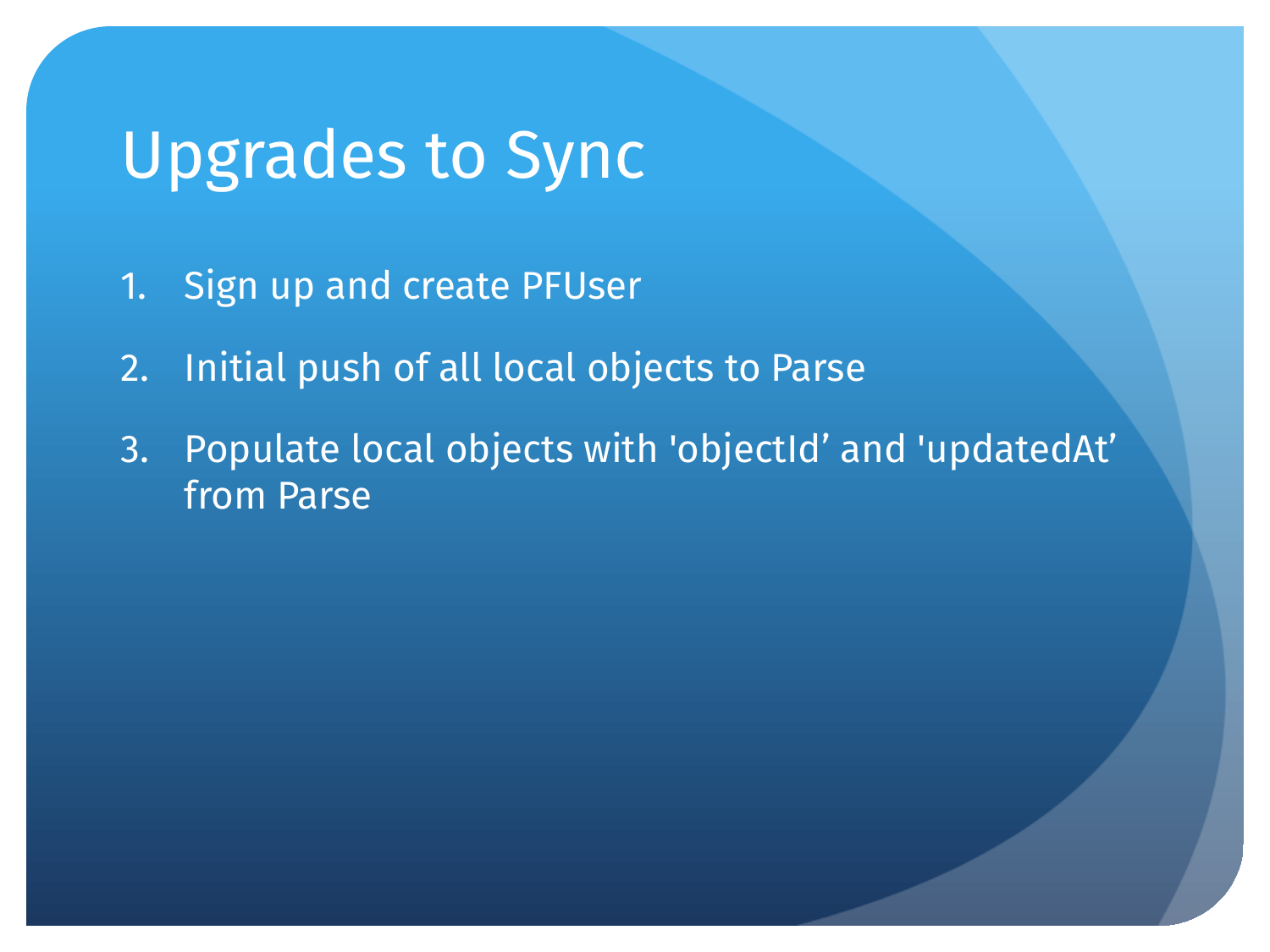

# Upgrades to Sync
Sign up and create PFUser
Initial push of all local objects to Parse
Populate local objects with 'objectId’ and 'updatedAt’ from Parse